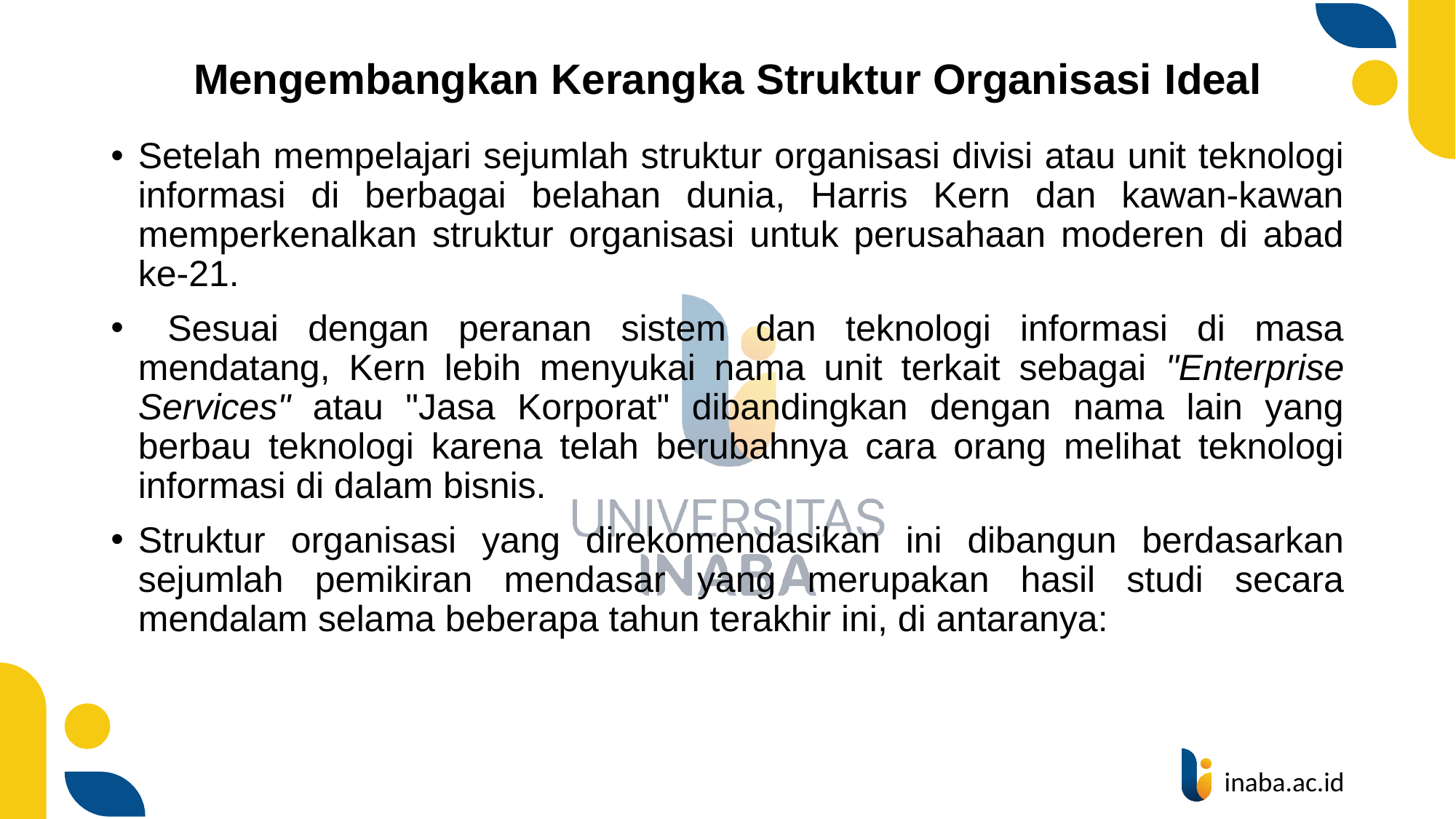

# Mengembangkan Kerangka Struktur Organisasi Ideal
Setelah mempelajari sejumlah struktur organisasi divisi atau unit teknologi informasi di berbagai belahan dunia, Harris Kern dan kawan-kawan memperkenalkan struktur organisasi untuk perusahaan moderen di abad ke-21.
 Sesuai dengan peranan sistem dan teknologi informasi di masa mendatang, Kern lebih menyukai nama unit terkait sebagai "Enterprise Services" atau "Jasa Korporat" dibandingkan dengan nama lain yang berbau teknologi karena telah berubahnya cara orang melihat teknologi informasi di dalam bisnis.
Struktur organisasi yang direkomendasikan ini dibangun berdasarkan sejumlah pemikiran mendasar yang merupakan hasil studi secara mendalam selama beberapa tahun terakhir ini, di antaranya: